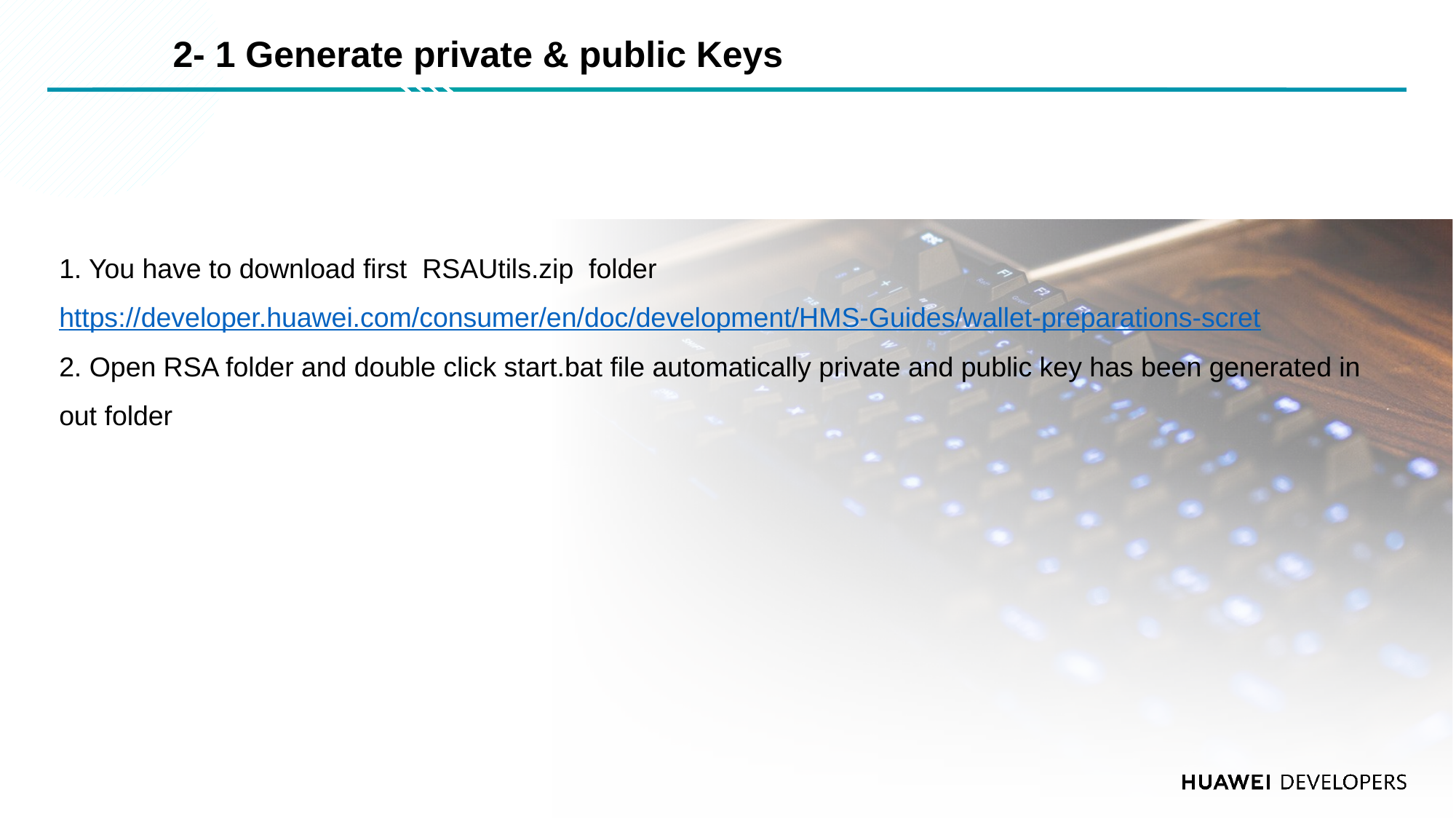

2- 1 Generate private & public Keys
1. You have to download first  RSAUtils.zip  folder
https://developer.huawei.com/consumer/en/doc/development/HMS-Guides/wallet-preparations-scret
2. Open RSA folder and double click start.bat file automatically private and public key has been generated in out folder